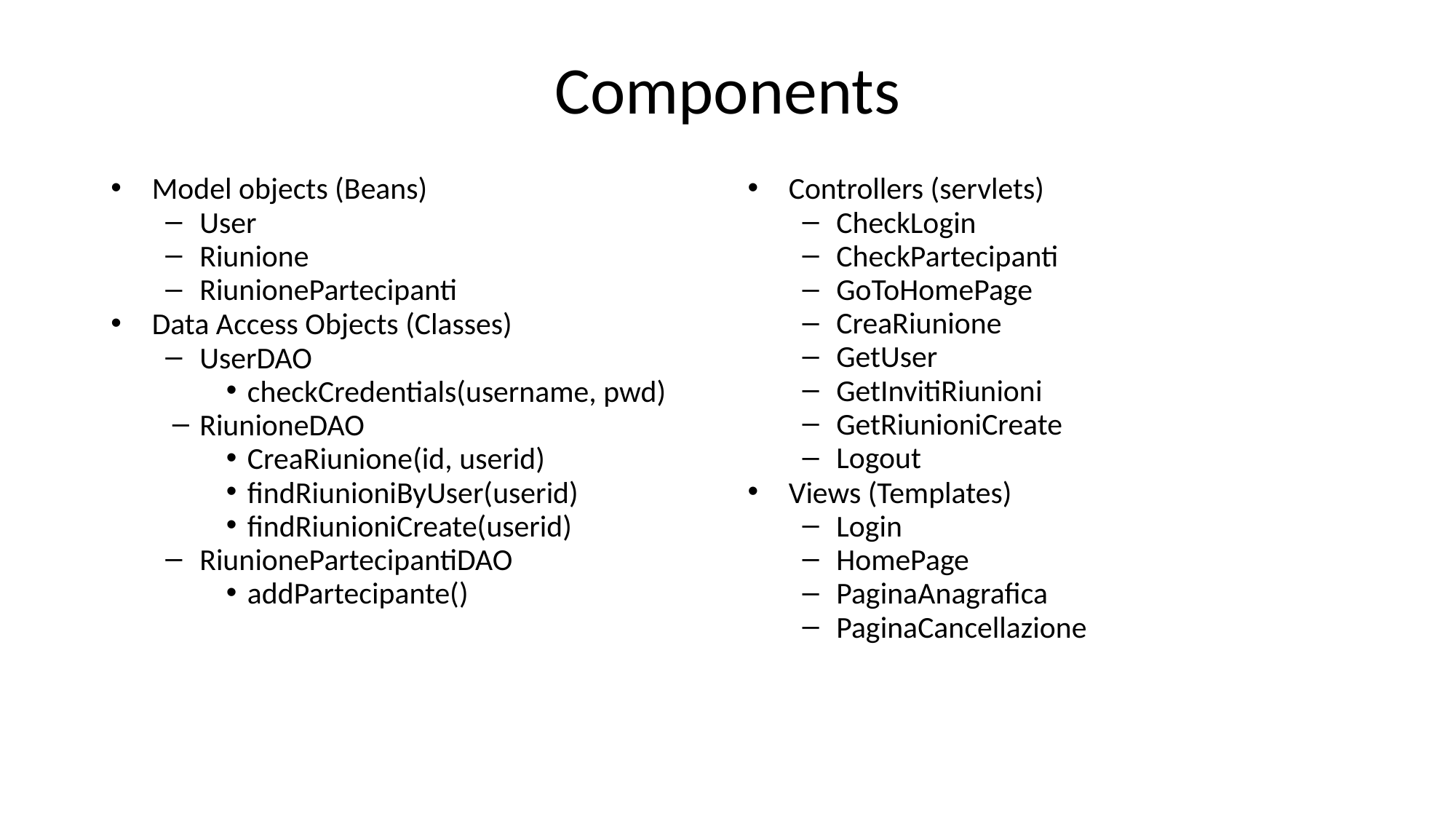

# Components
Model objects (Beans)
User
Riunione
RiunionePartecipanti
Data Access Objects (Classes)
UserDAO
checkCredentials(username, pwd)
RiunioneDAO
CreaRiunione(id, userid)
findRiunioniByUser(userid)
findRiunioniCreate(userid)
RiunionePartecipantiDAO
addPartecipante()

Controllers (servlets)
CheckLogin
CheckPartecipanti
GoToHomePage
CreaRiunione
GetUser
GetInvitiRiunioni
GetRiunioniCreate
Logout
Views (Templates)
Login
HomePage
PaginaAnagrafica
PaginaCancellazione